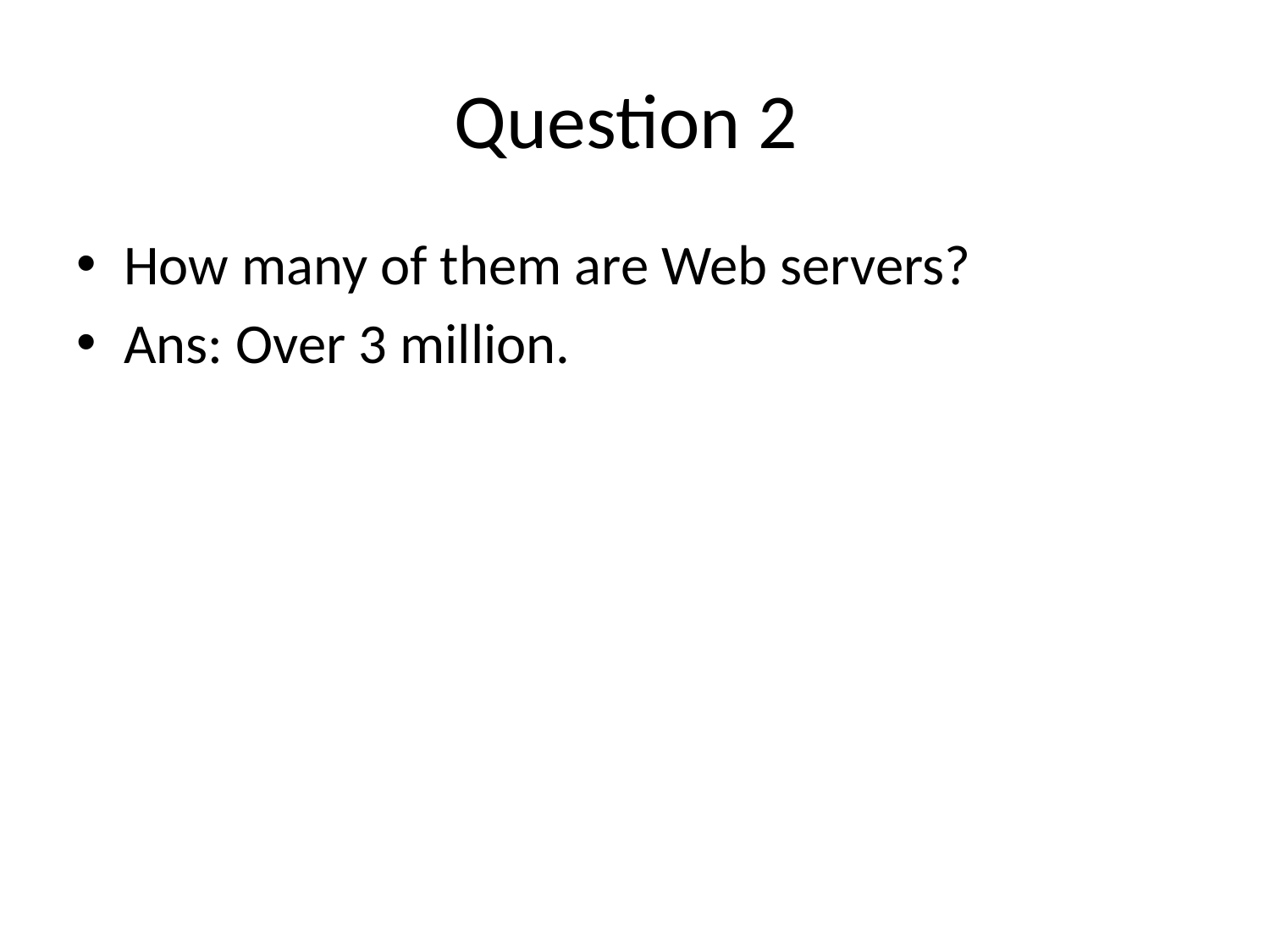

# Question 2
How many of them are Web servers?
Ans: Over 3 million.